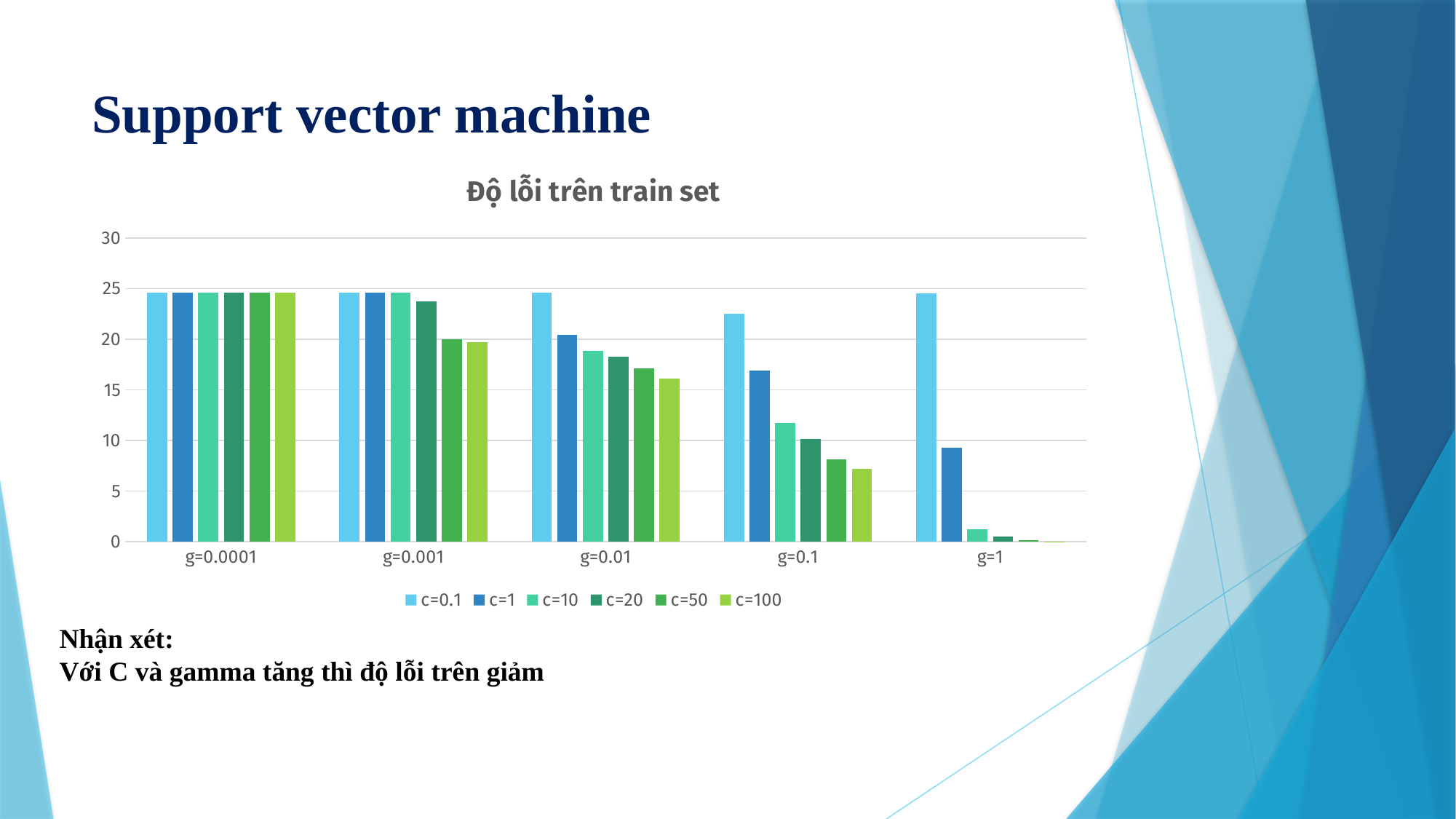

# Support vector machine

### Chart: Độ lỗi trên train set

| Category | c=0.1 | c=1 | c=10 | c=20 | c=50 | c=100 |
|---|---|---|---|---|---|---|
| g=0.0001 | 24.5797290680594 | 24.5797290680594 | 24.5797290680594 | 24.5797290680594 | 24.5797290680594 | 24.5797290680594 |
| g=0.001 | 24.5797290680594 | 24.5797290680594 | 24.563407866819 | 23.6983842010771 | 20.0261139219846 | 19.6670474946956 |
| g=0.01 | 24.5797290680594 | 20.4015015505141 | 18.8346662314346 | 18.296066590501 | 17.104618899951 | 16.0763832218051 |
| g=0.1 | 22.5232577117675 | 16.908764485066 | 11.7023012893748 | 10.1517871715358 | 8.16060062020565 | 7.19764974702138 |
| g=1 | 24.5144442630977 | 9.2541211033132 | 1.24041129427125 | 0.505957238452747 | 0.130569609923292 | 0.0163212012404101 |
Nhận xét:
Với C và gamma tăng thì độ lỗi trên giảm